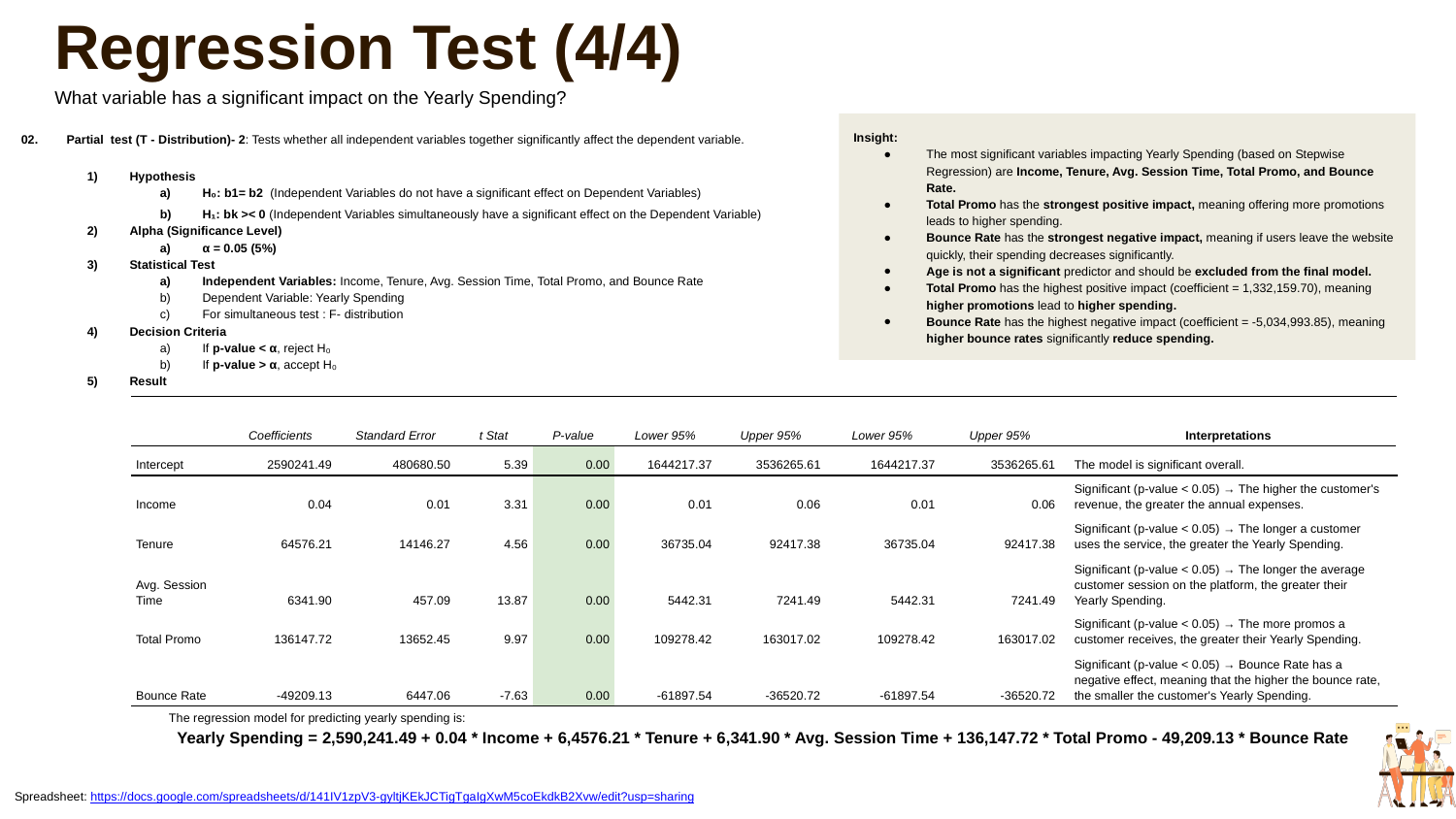

Regression Test (4/4)
What variable has a significant impact on the Yearly Spending?
Insight:
The most significant variables impacting Yearly Spending (based on Stepwise Regression) are Income, Tenure, Avg. Session Time, Total Promo, and Bounce Rate.
Total Promo has the strongest positive impact, meaning offering more promotions leads to higher spending.
Bounce Rate has the strongest negative impact, meaning if users leave the website quickly, their spending decreases significantly.
Age is not a significant predictor and should be excluded from the final model.
Total Promo has the highest positive impact (coefficient = 1,332,159.70), meaning higher promotions lead to higher spending.
Bounce Rate has the highest negative impact (coefficient = -5,034,993.85), meaning higher bounce rates significantly reduce spending.
02. 	Partial  test (T - Distribution)- 2: Tests whether all independent variables together significantly affect the dependent variable.
Hypothesis
Alpha
Statistical Test
Kriteria Keputusan
Kesimpulan
Insight bisnis
Hypothesis
H₀: b1= b2  (Independent Variables do not have a significant effect on Dependent Variables)
H₁: bk >< 0 (Independent Variables simultaneously have a significant effect on the Dependent Variable)
Alpha (Significance Level)
α = 0.05 (5%)
Statistical Test
Independent Variables: Income, Tenure, Avg. Session Time, Total Promo, and Bounce Rate
Dependent Variable: Yearly Spending
For simultaneous test : F- distribution
Decision Criteria
If p-value < α, reject H₀
If p-value > α, accept H₀
Result
|  | Coefficients | Standard Error | t Stat | P-value | Lower 95% | Upper 95% | Lower 95% | Upper 95% | Interpretations |
| --- | --- | --- | --- | --- | --- | --- | --- | --- | --- |
| Intercept | 2590241.49 | 480680.50 | 5.39 | 0.00 | 1644217.37 | 3536265.61 | 1644217.37 | 3536265.61 | The model is significant overall. |
| Income | 0.04 | 0.01 | 3.31 | 0.00 | 0.01 | 0.06 | 0.01 | 0.06 | Significant (p-value < 0.05) → The higher the customer's revenue, the greater the annual expenses. |
| Tenure | 64576.21 | 14146.27 | 4.56 | 0.00 | 36735.04 | 92417.38 | 36735.04 | 92417.38 | Significant (p-value < 0.05) → The longer a customer uses the service, the greater the Yearly Spending. |
| Avg. Session Time | 6341.90 | 457.09 | 13.87 | 0.00 | 5442.31 | 7241.49 | 5442.31 | 7241.49 | Significant (p-value < 0.05) → The longer the average customer session on the platform, the greater their Yearly Spending. |
| Total Promo | 136147.72 | 13652.45 | 9.97 | 0.00 | 109278.42 | 163017.02 | 109278.42 | 163017.02 | Significant (p-value < 0.05) → The more promos a customer receives, the greater their Yearly Spending. |
| Bounce Rate | -49209.13 | 6447.06 | -7.63 | 0.00 | -61897.54 | -36520.72 | -61897.54 | -36520.72 | Significant (p-value < 0.05) → Bounce Rate has a negative effect, meaning that the higher the bounce rate, the smaller the customer's Yearly Spending. |
Positive relation means that if one variable increases, the other tends to increase as well. Here is the list of variables that have a positive correlation:
Very strong positive correlation: Total Promo & Avg. Session Time (0.8) and Tenure & Avg. Session Time (0.7).
Strong positive correlation: Total Promo & Tenure (0.6) and Income & Avg. Session Time (0.5).
Moderate positive correlation: Income & Tenure  (0.4) and Income & Total Promo (0.4).
Weak positive correlation: Age & Income (0.1), Age & Tenure (0.2), Age & Avg. Session Time (0.2) and Age & Total Promo (0.2).
Negative relation means that if one variable increases, the other tends to decrease. Here is the list of variables that have a negative correlation:
Very strong negative correlation: Total Promo & Bounce Rate (-0.8) and Avg. Session Time & Bounce Rate(-0.8).
Strong negative correlation: Tenure & Bounce Rate (-0.6).
Moderate negative correlation: Income & Bounce Rate  (-0.4).
Weak negative correlation: Age & Bounce Rate (-0.1).
Summary: Promotions play a crucial role in improving avg. session time and reducing bounce rates.

The regression model for predicting yearly spending is:
Yearly Spending = 2,590,241.49 + 0.04 * Income + 6,4576.21 * Tenure + 6,341.90 * Avg. Session Time + 136,147.72 * Total Promo - 49,209.13 * Bounce Rate

Spreadsheet: https://docs.google.com/spreadsheets/d/141IV1zpV3-gyltjKEkJCTigTgaIgXwM5coEkdkB2Xvw/edit?usp=sharing